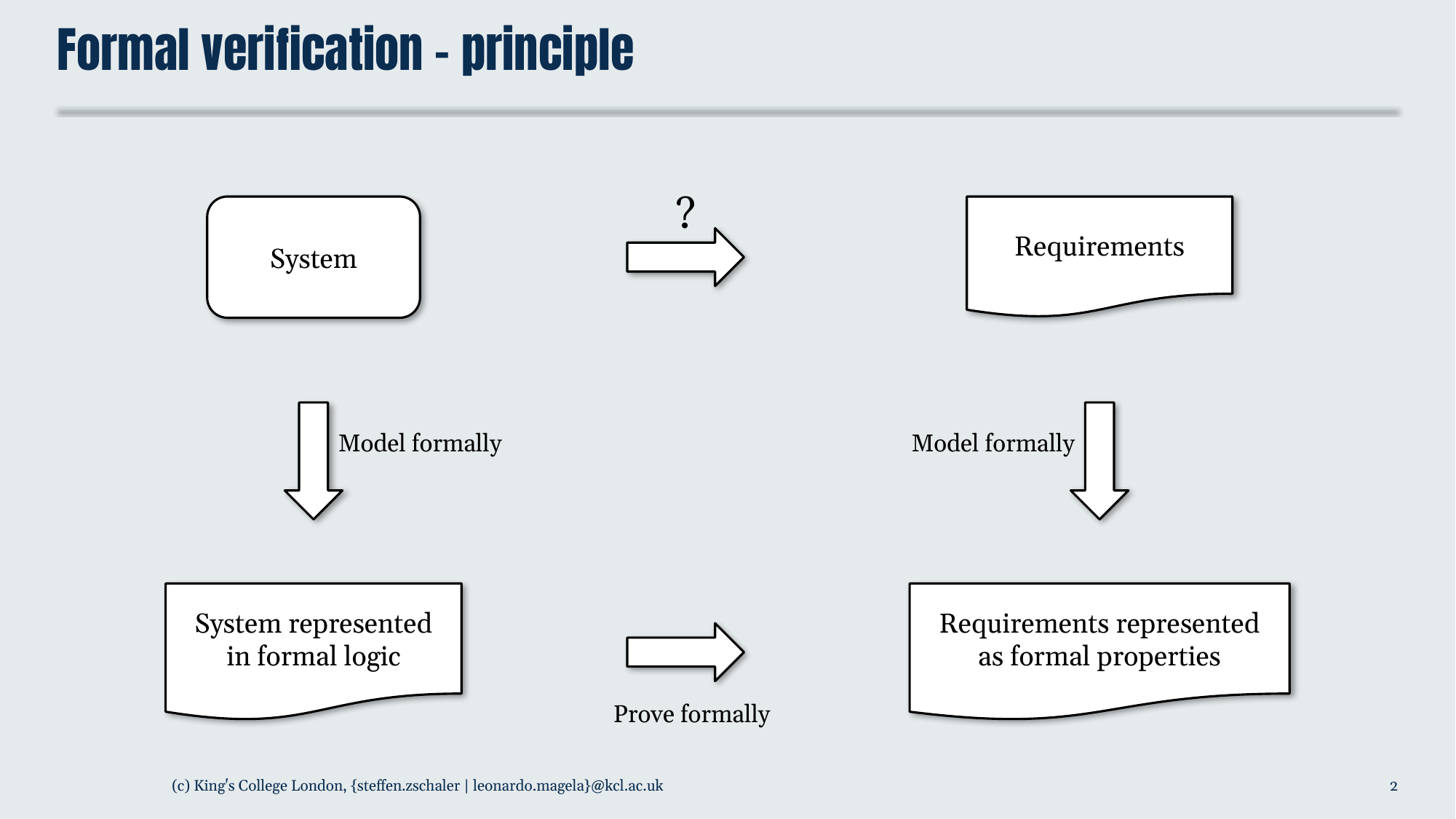

# Formal verification – principle
?
System
Requirements

Model formally
System represented
in formal logic

Model formally
Requirements represented
as formal properties

Prove formally
(c) King's College London, {steffen.zschaler | leonardo.magela}@kcl.ac.uk
2